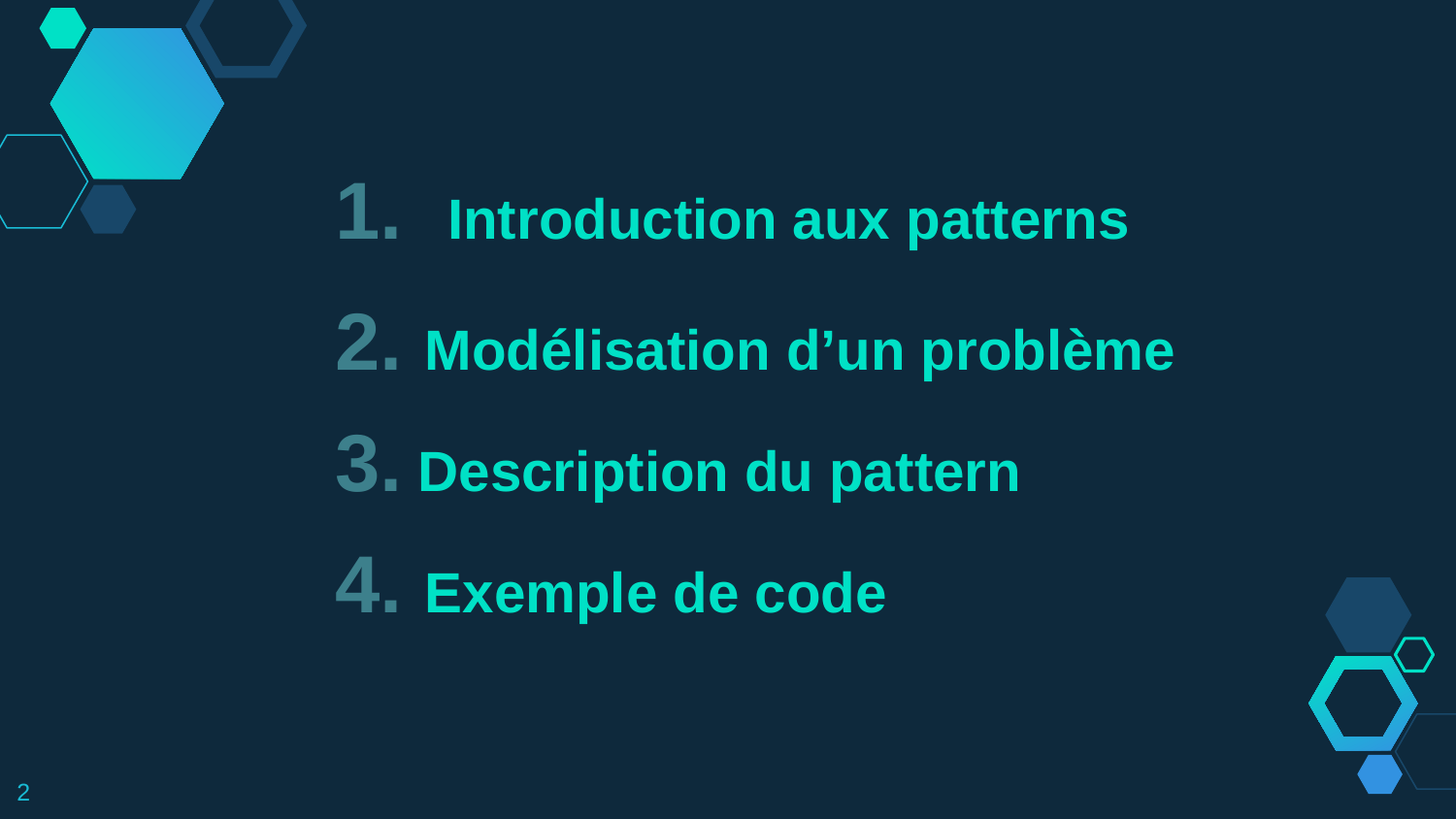

1.  Introduction aux patterns

2. Modélisation d’un problème

3. Description du pattern

4. Exemple de code

2